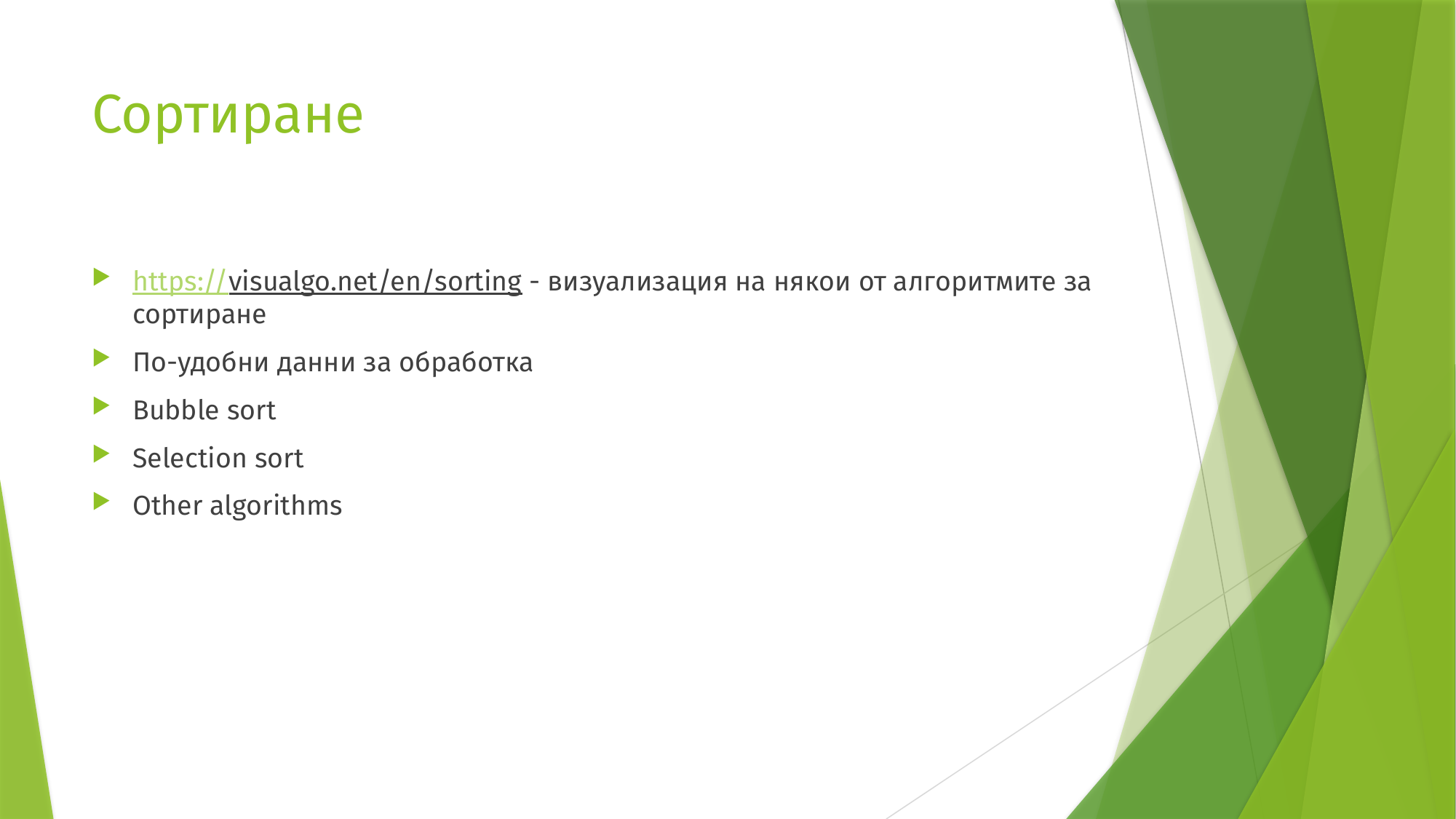

# Сортиране
https://visualgo.net/en/sorting - визуализация на някои от алгоритмите за сортиране
По-удобни данни за обработка
Bubble sort
Selection sort
Other algorithms